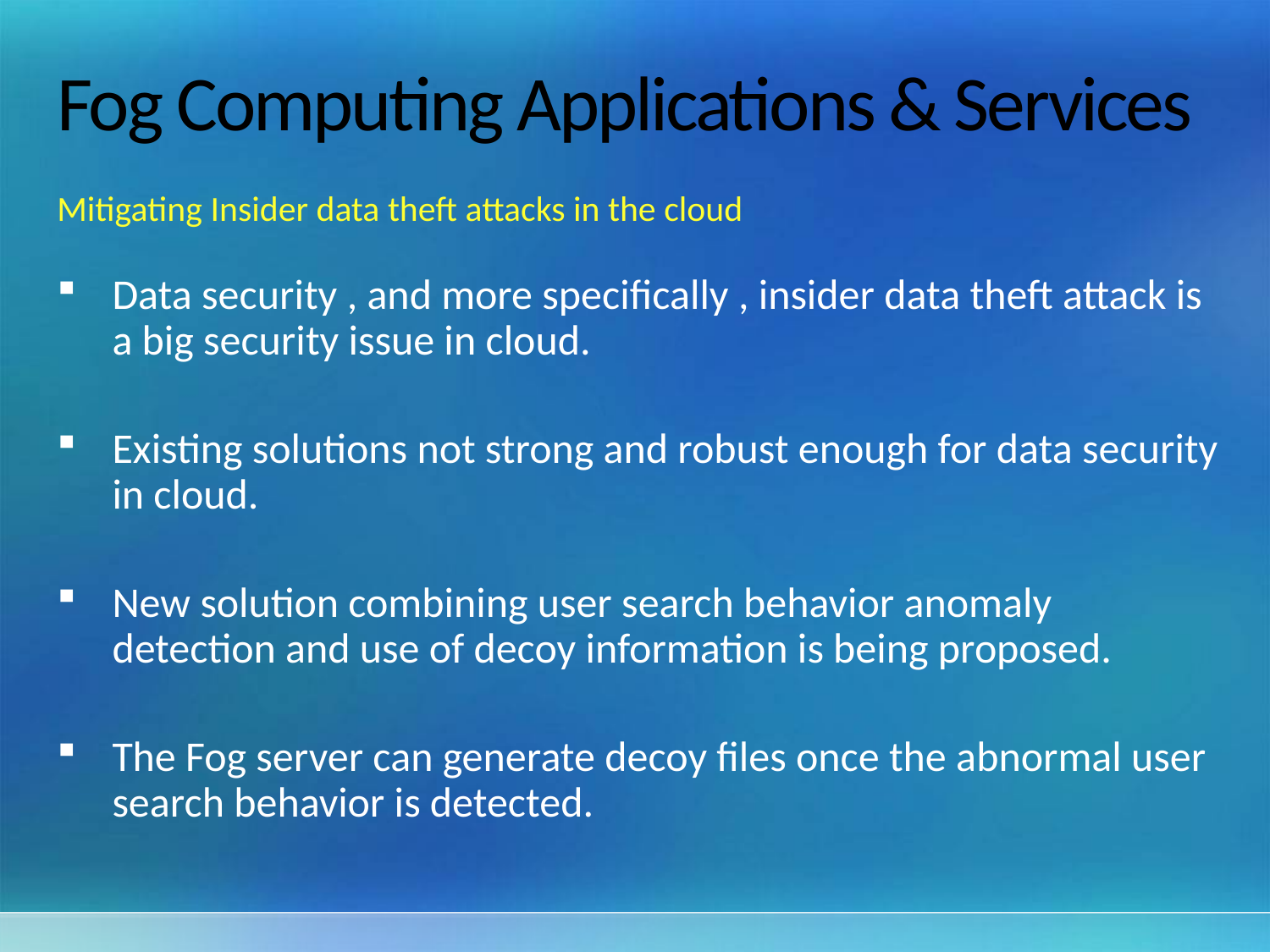

# Fog Computing Applications & Services
Mitigating Insider data theft attacks in the cloud

Data security , and more specifically , insider data theft attack is a big security issue in cloud.

Existing solutions not strong and robust enough for data security in cloud.

New solution combining user search behavior anomaly detection and use of decoy information is being proposed.

The Fog server can generate decoy files once the abnormal user search behavior is detected.